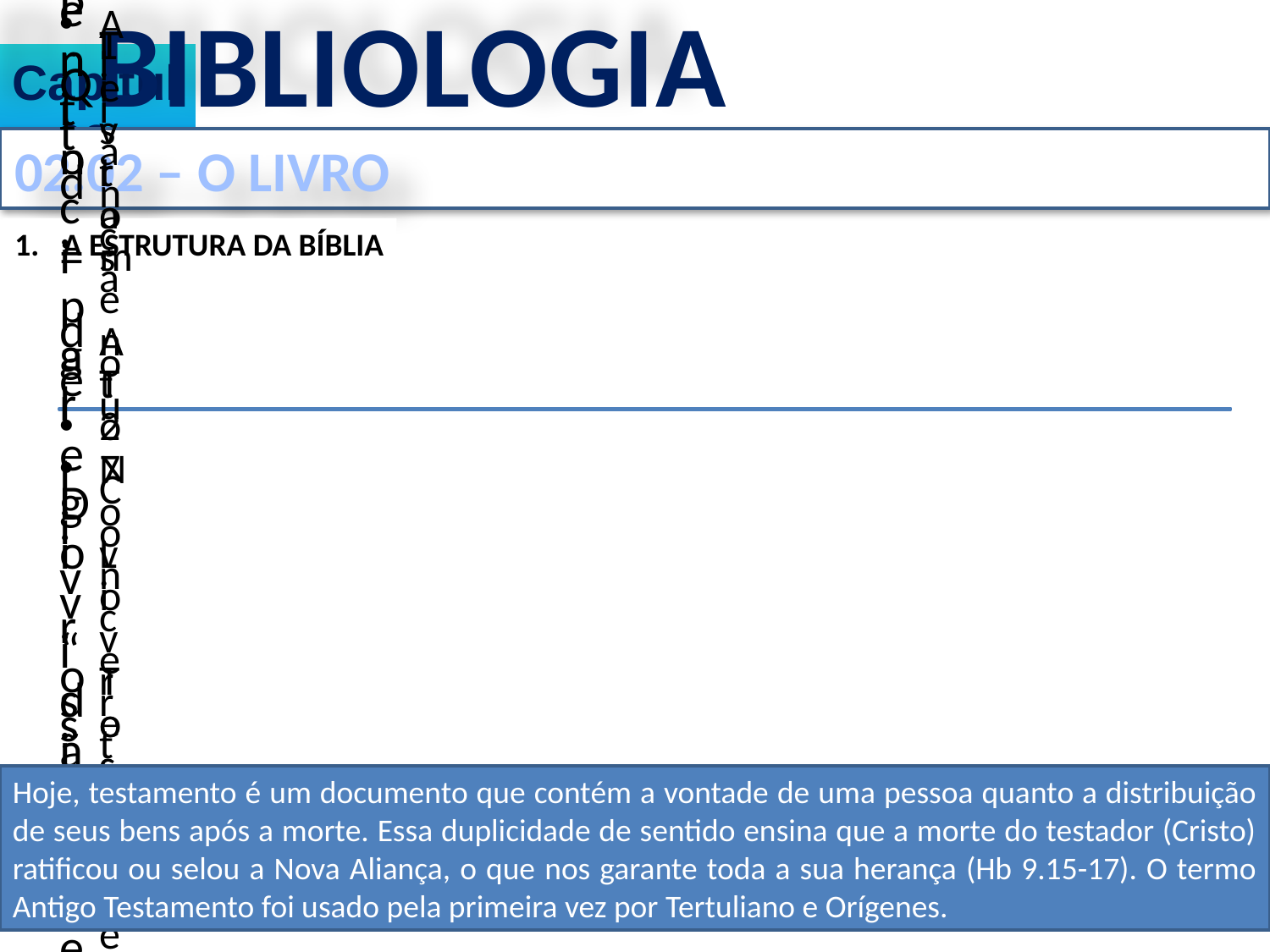

BIBLIOLOGIA
Capítulo 02

02.02 – O LIVRO
A ESTRUTURA DA BÍBLIA
Antigo Testamento
Hoje, testamento é um documento que contém a vontade de uma pessoa quanto a distribuição de seus bens após a morte. Essa duplicidade de sentido ensina que a morte do testador (Cristo) ratificou ou selou a Nova Aliança, o que nos garante toda a sua herança (Hb 9.15-17). O termo Antigo Testamento foi usado pela primeira vez por Tertuliano e Orígenes.